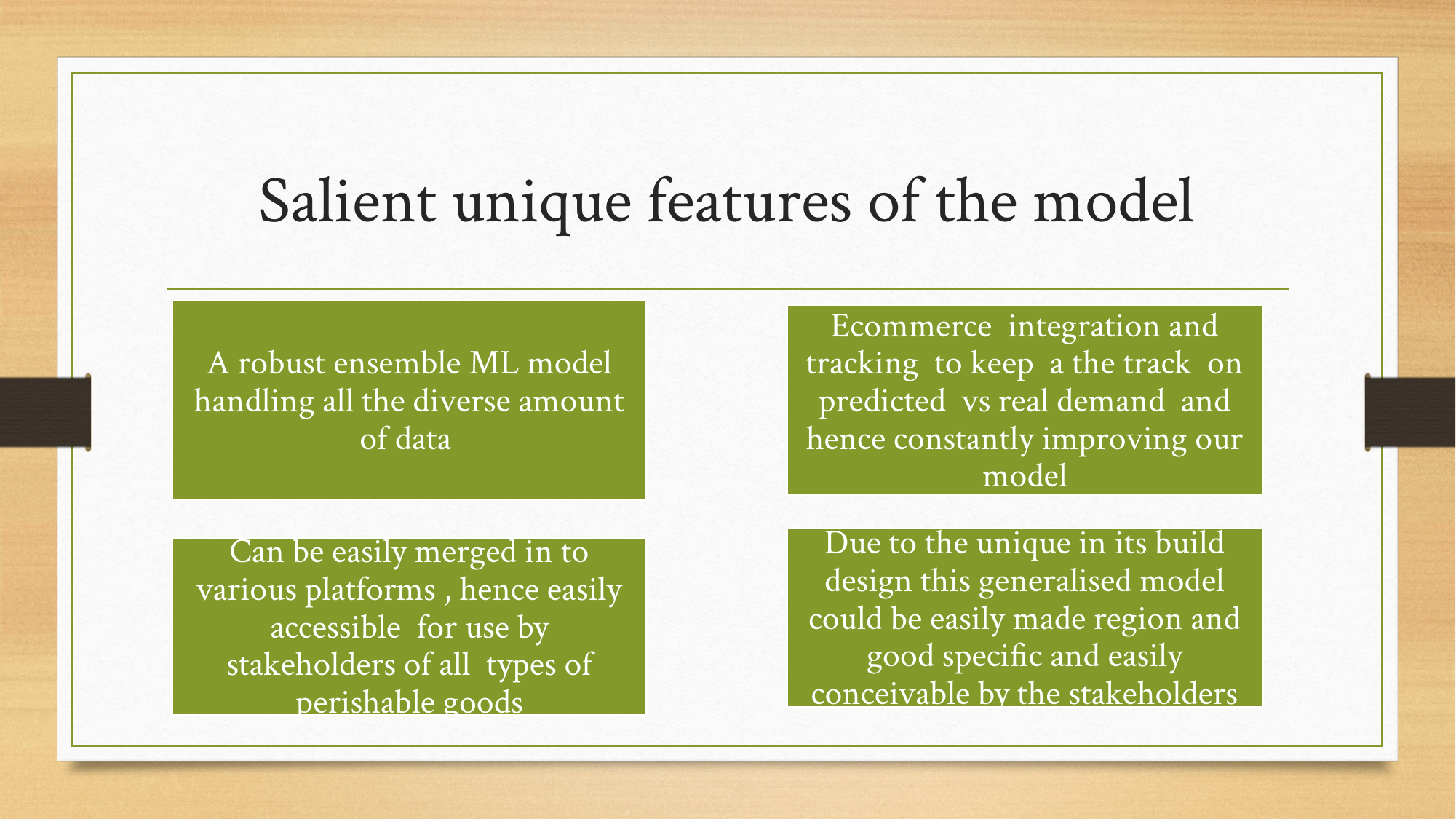

# Salient unique features of the model

A robust ensemble ML model handling all the diverse amount of data

Ecommerce  integration and tracking  to keep  a the track  on predicted  vs real demand  and hence constantly improving our model

Due to the unique in its build design this generalised model could be easily made region and good specific and easily conceivable by the stakeholders

Can be easily merged in to various platforms , hence easily accessible  for use by stakeholders of all  types of perishable goods